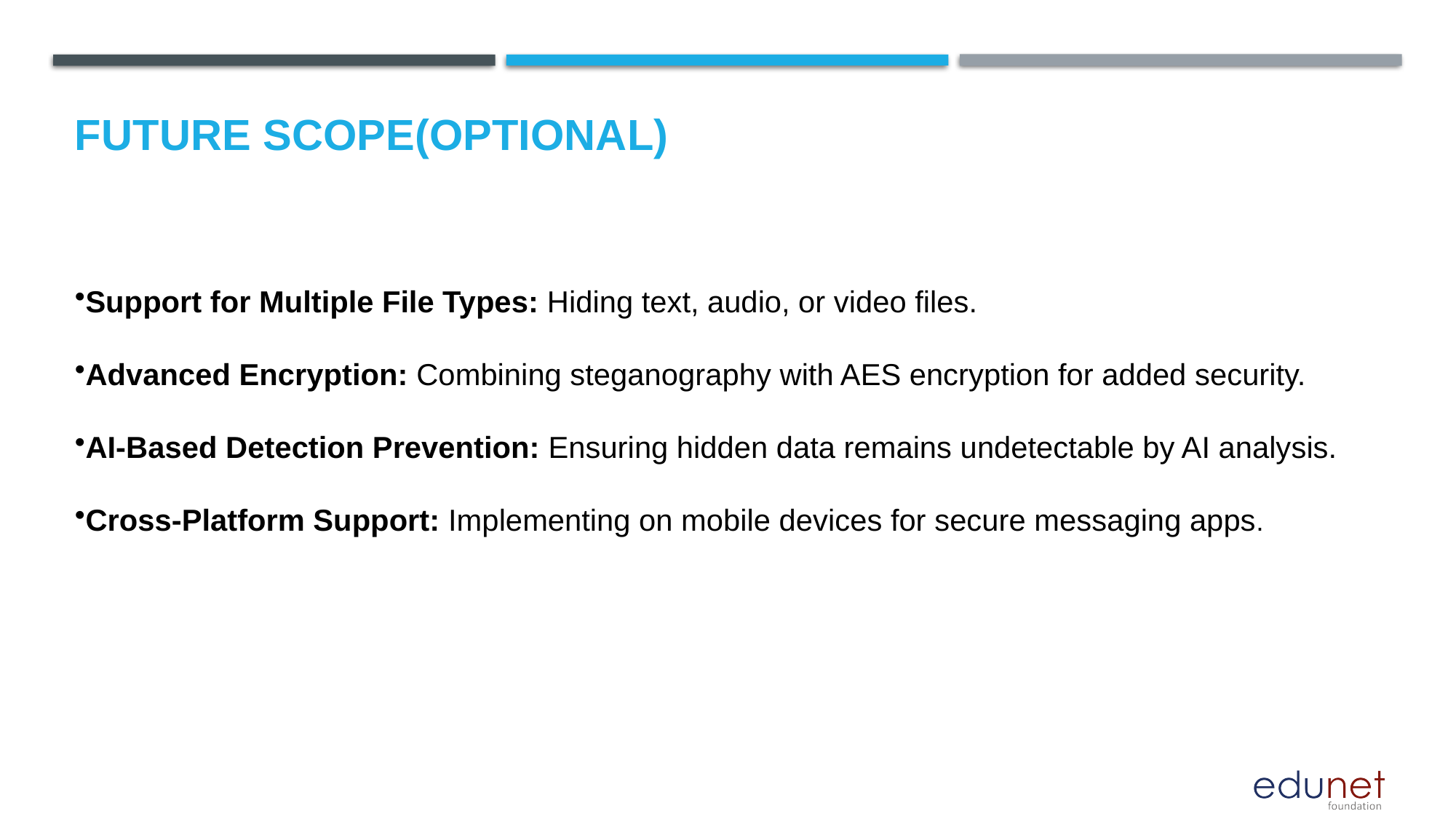

Future scope(optional)
Support for Multiple File Types: Hiding text, audio, or video files.

Advanced Encryption: Combining steganography with AES encryption for added security.

AI-Based Detection Prevention: Ensuring hidden data remains undetectable by AI analysis.

Cross-Platform Support: Implementing on mobile devices for secure messaging apps.